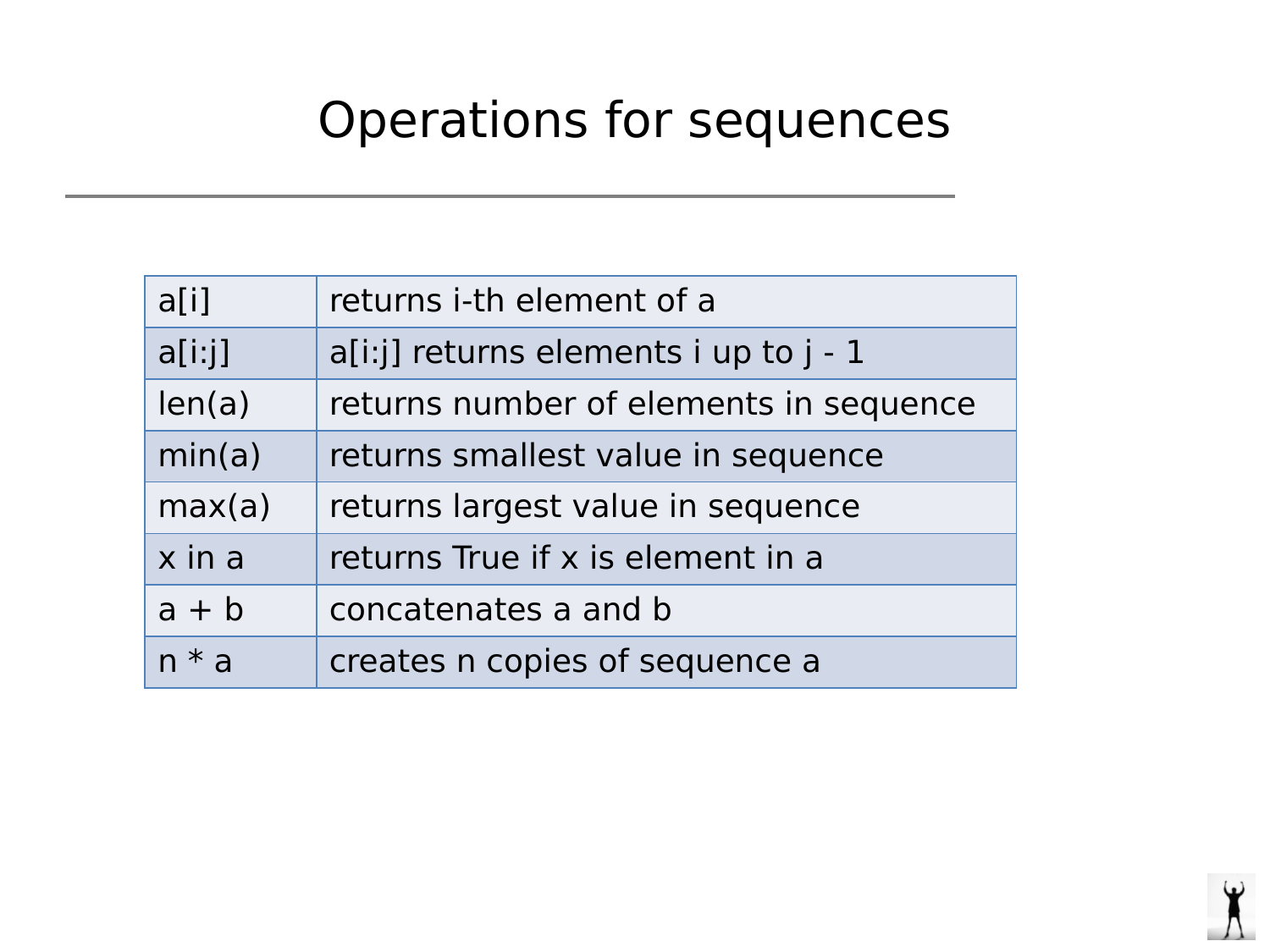

# Operations for sequences
| a[i] | returns i-th element of a |
| --- | --- |
| a[i:j] | a[i:j] returns elements i up to j - 1 |
| len(a) | returns number of elements in sequence |
| min(a) | returns smallest value in sequence |
| max(a) | returns largest value in sequence |
| x in a | returns True if x is element in a |
| a + b | concatenates a and b |
| n \* a | creates n copies of sequence a |